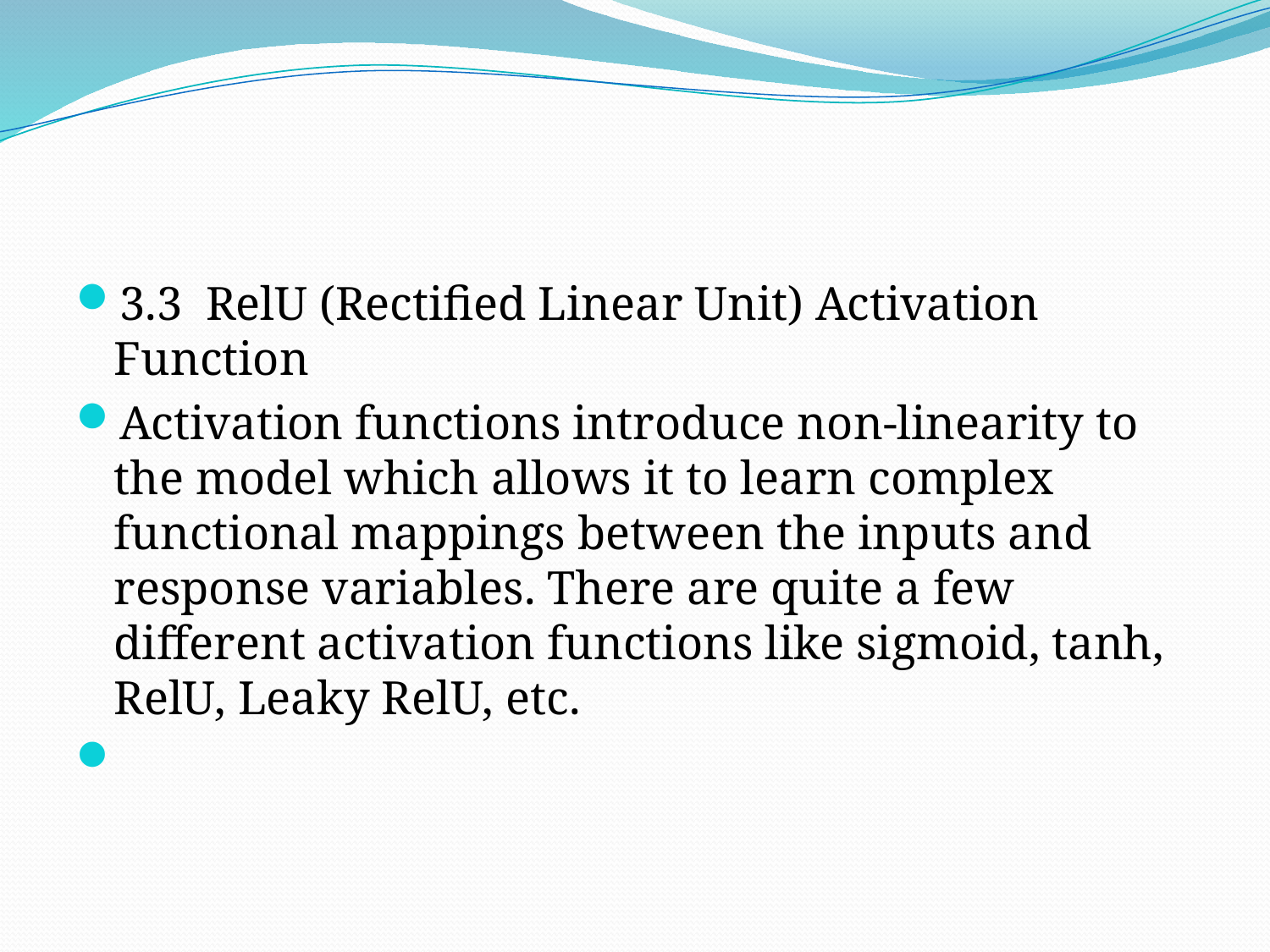

#
3.3  RelU (Rectified Linear Unit) Activation Function
Activation functions introduce non-linearity to the model which allows it to learn complex functional mappings between the inputs and response variables. There are quite a few different activation functions like sigmoid, tanh, RelU, Leaky RelU, etc.